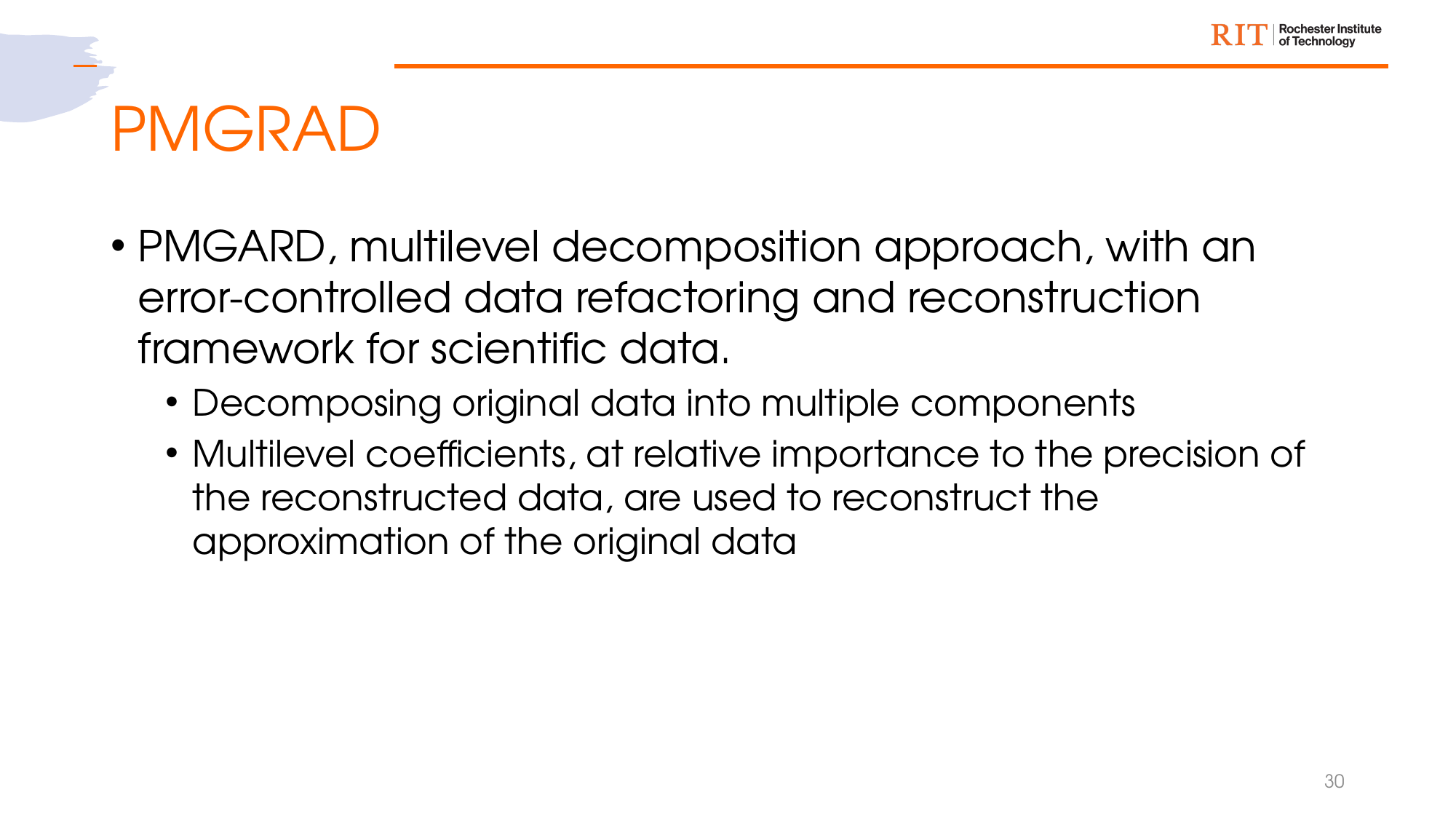

# PMGRAD
PMGARD, multilevel decomposition approach, with an error-controlled data refactoring and reconstruction framework for scientific data.
Decomposing original data into multiple components
Multilevel coefficients, at relative importance to the precision of the reconstructed data, are used to reconstruct the approximation of the original data
30